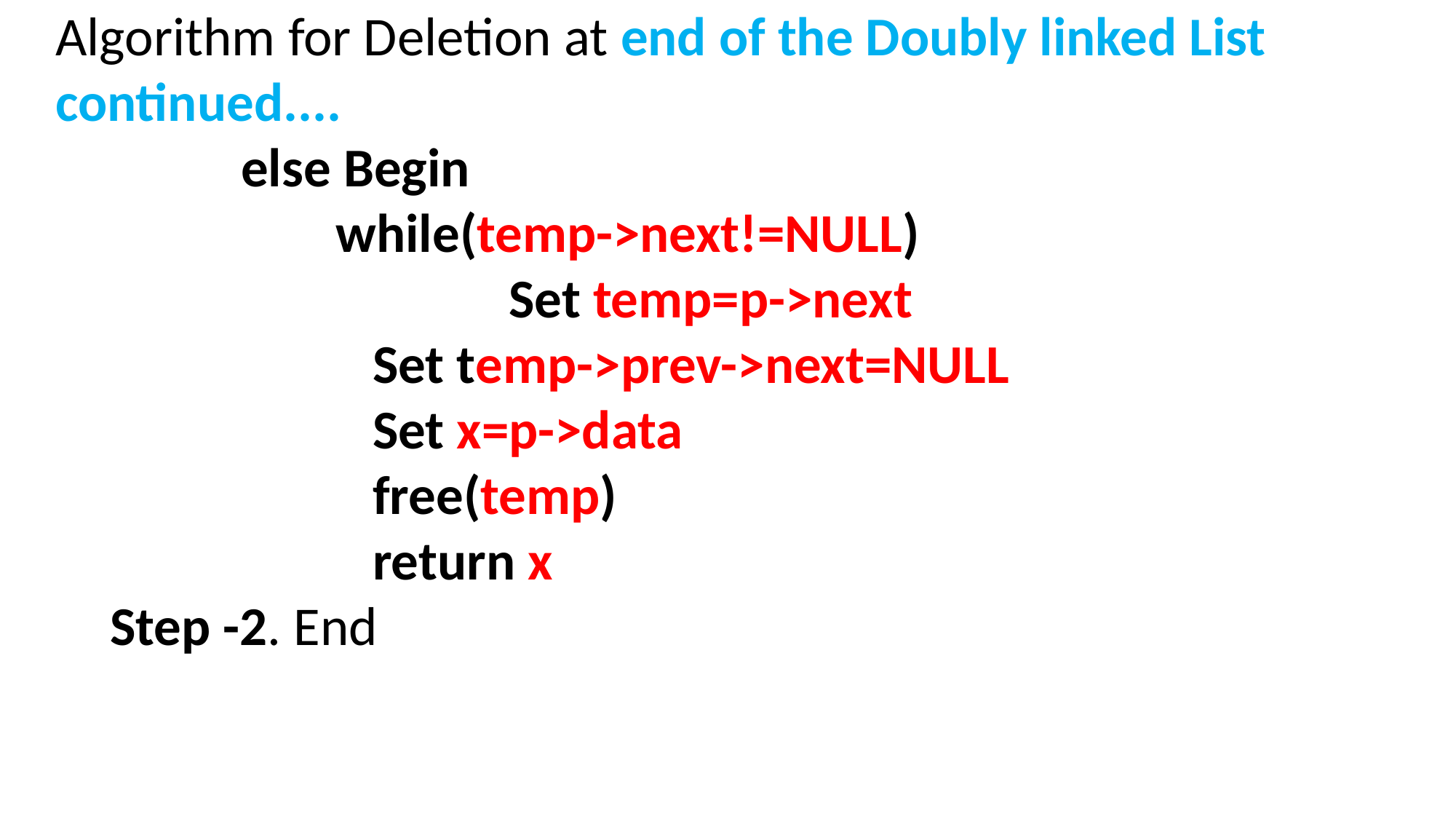

Algorithm for Deletion at end of the Doubly linked List continued....
               else Begin
     while(temp->next!=NULL)
                   Set temp=p->next
        Set temp->prev->next=NULL
        Set x=p->data
        free(temp)
        return x
Step -2. End